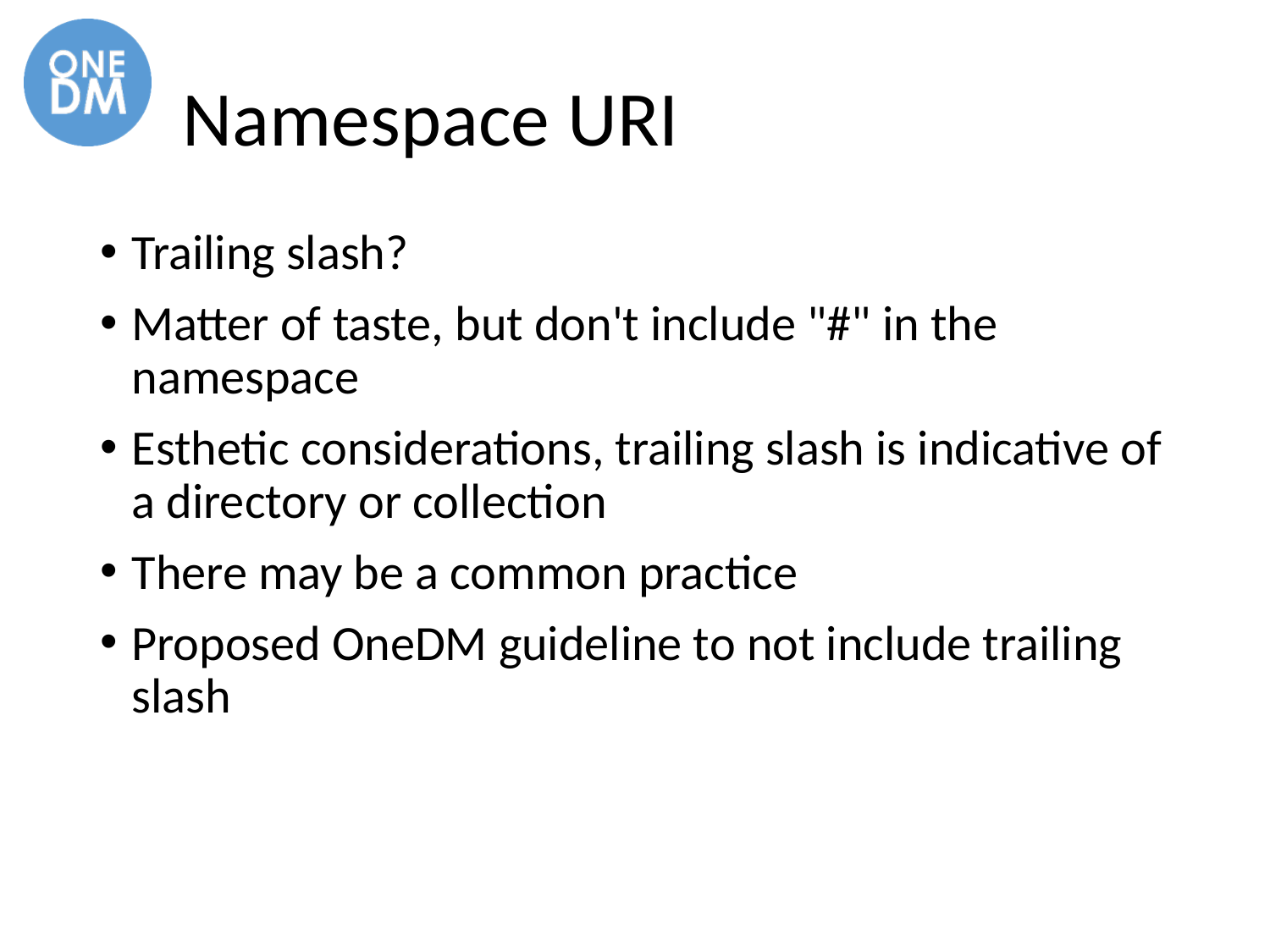

# Namespace URI
Trailing slash?
Matter of taste, but don't include "#" in the namespace
Esthetic considerations, trailing slash is indicative of a directory or collection
There may be a common practice
Proposed OneDM guideline to not include trailing slash